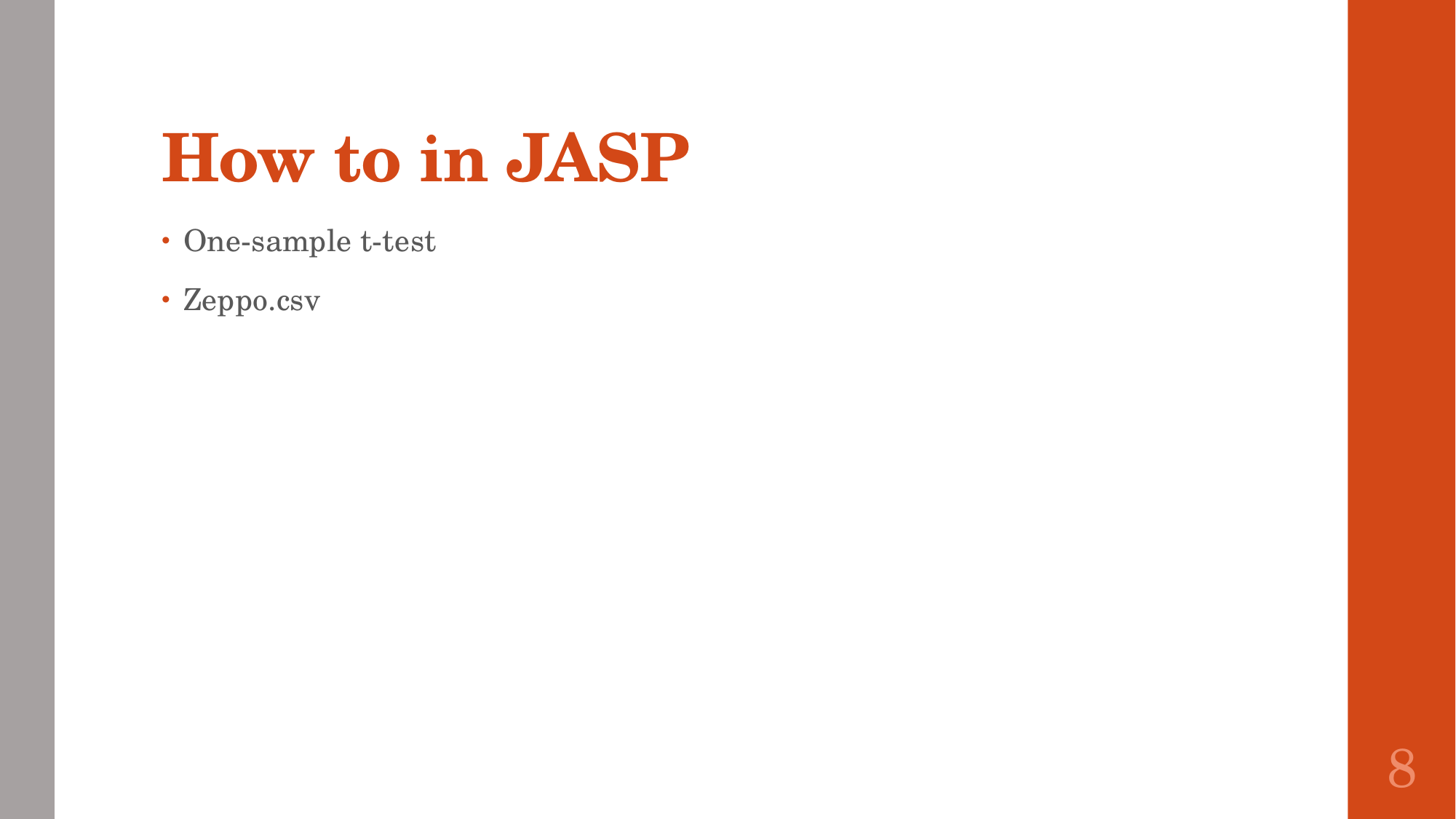

# How to in JASP
One-sample t-test
Zeppo.csv

8